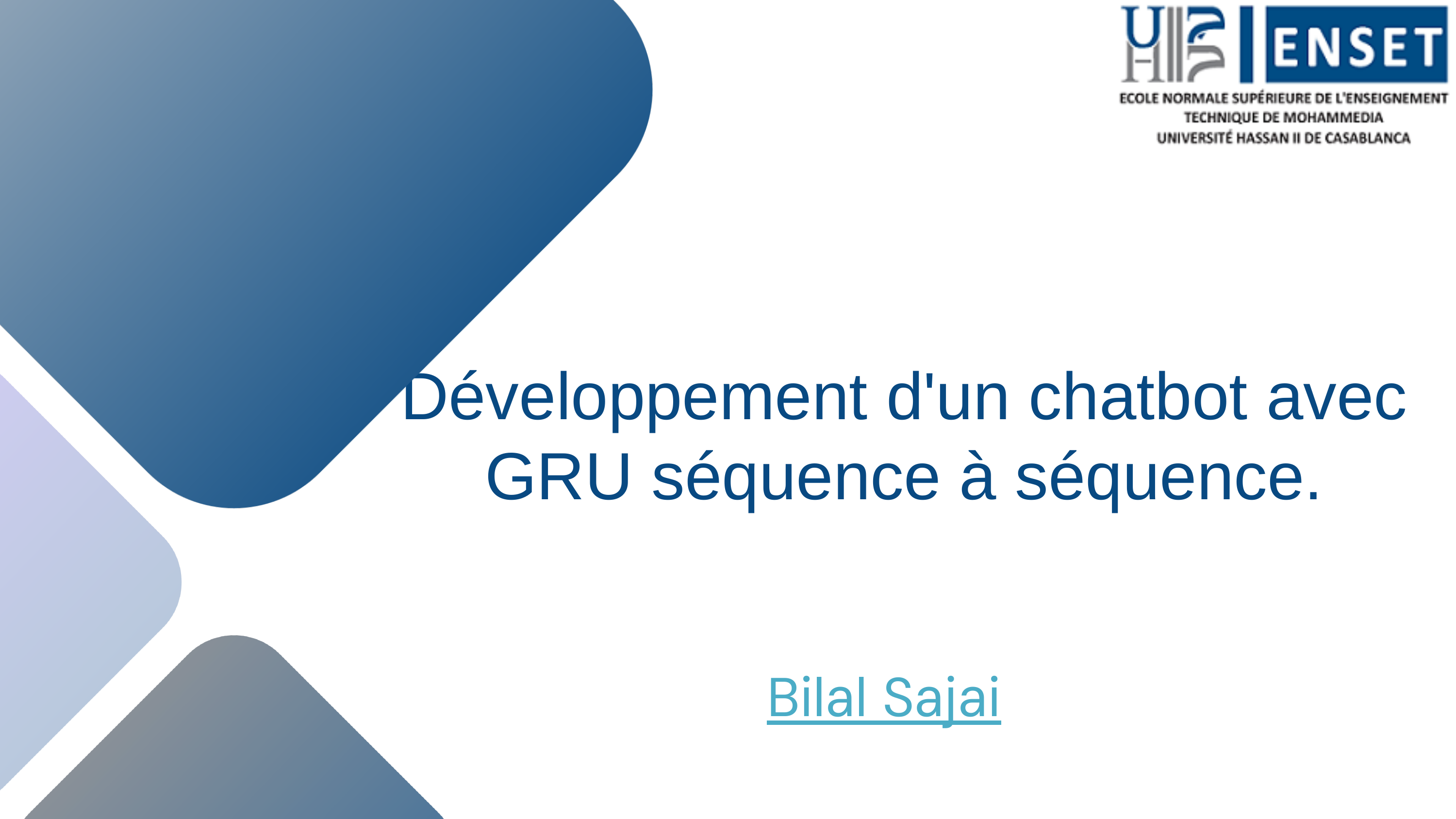

Développement d'un chatbot avec GRU séquence à séquence.

Bilal Sajai